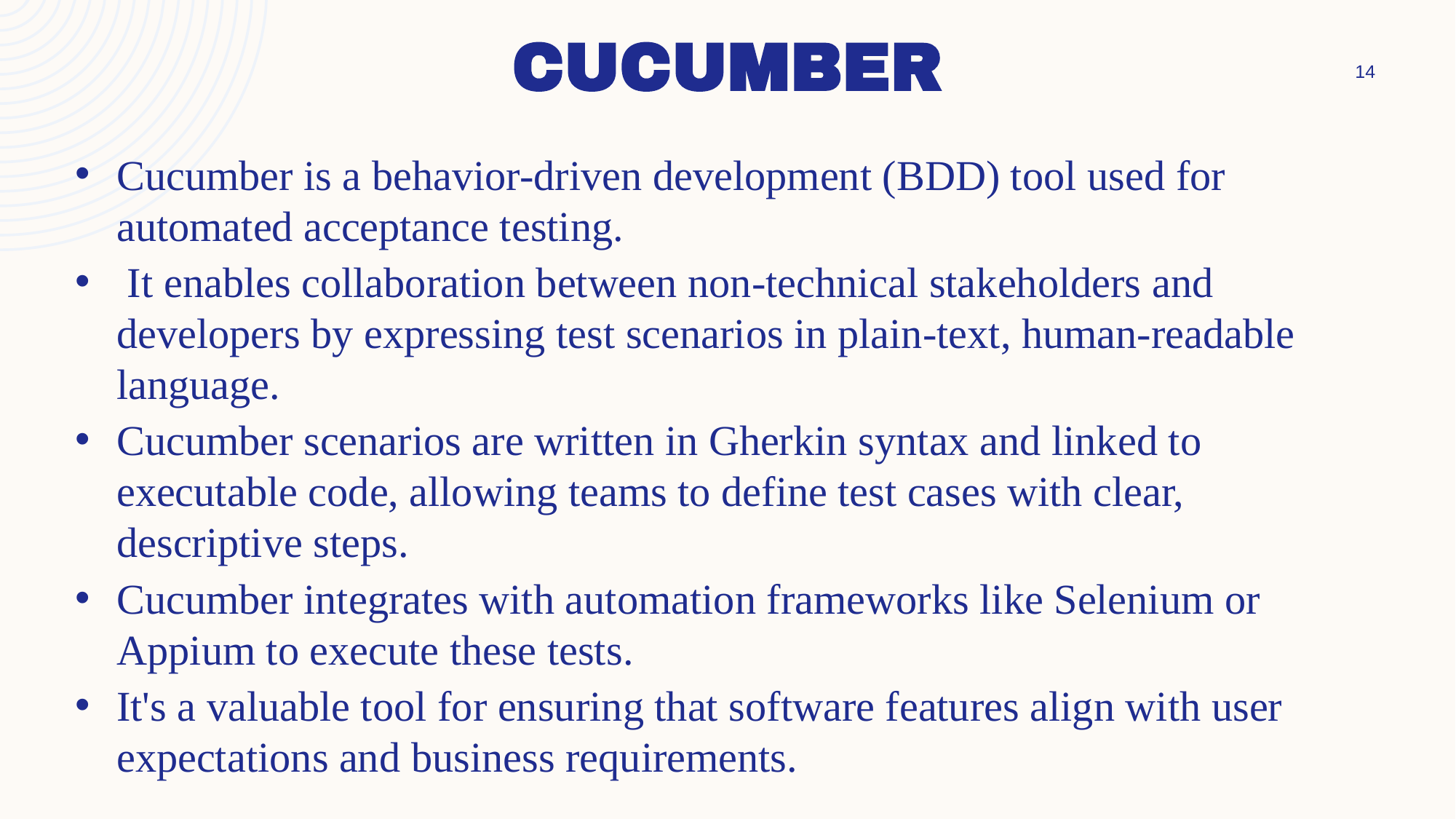

14
# Cucumber
Cucumber is a behavior-driven development (BDD) tool used for automated acceptance testing.
 It enables collaboration between non-technical stakeholders and developers by expressing test scenarios in plain-text, human-readable language.
Cucumber scenarios are written in Gherkin syntax and linked to executable code, allowing teams to define test cases with clear, descriptive steps.
Cucumber integrates with automation frameworks like Selenium or Appium to execute these tests.
It's a valuable tool for ensuring that software features align with user expectations and business requirements.